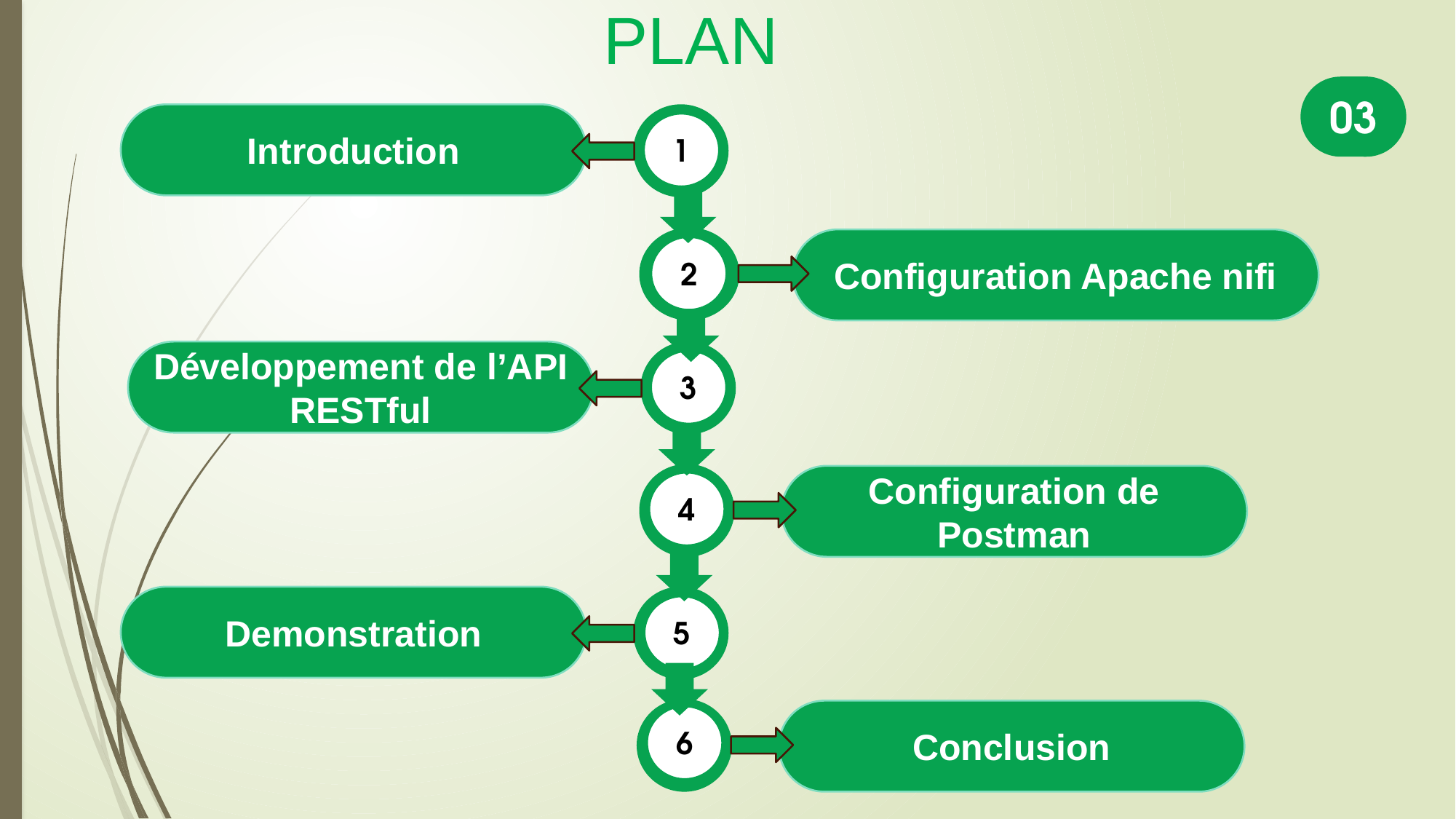

PLAN

03

Introduction

1

Configuration Apache nifi

2

Développement de l’API RESTful

3

Configuration de Postman

4

Demonstration

5

Conclusion

6